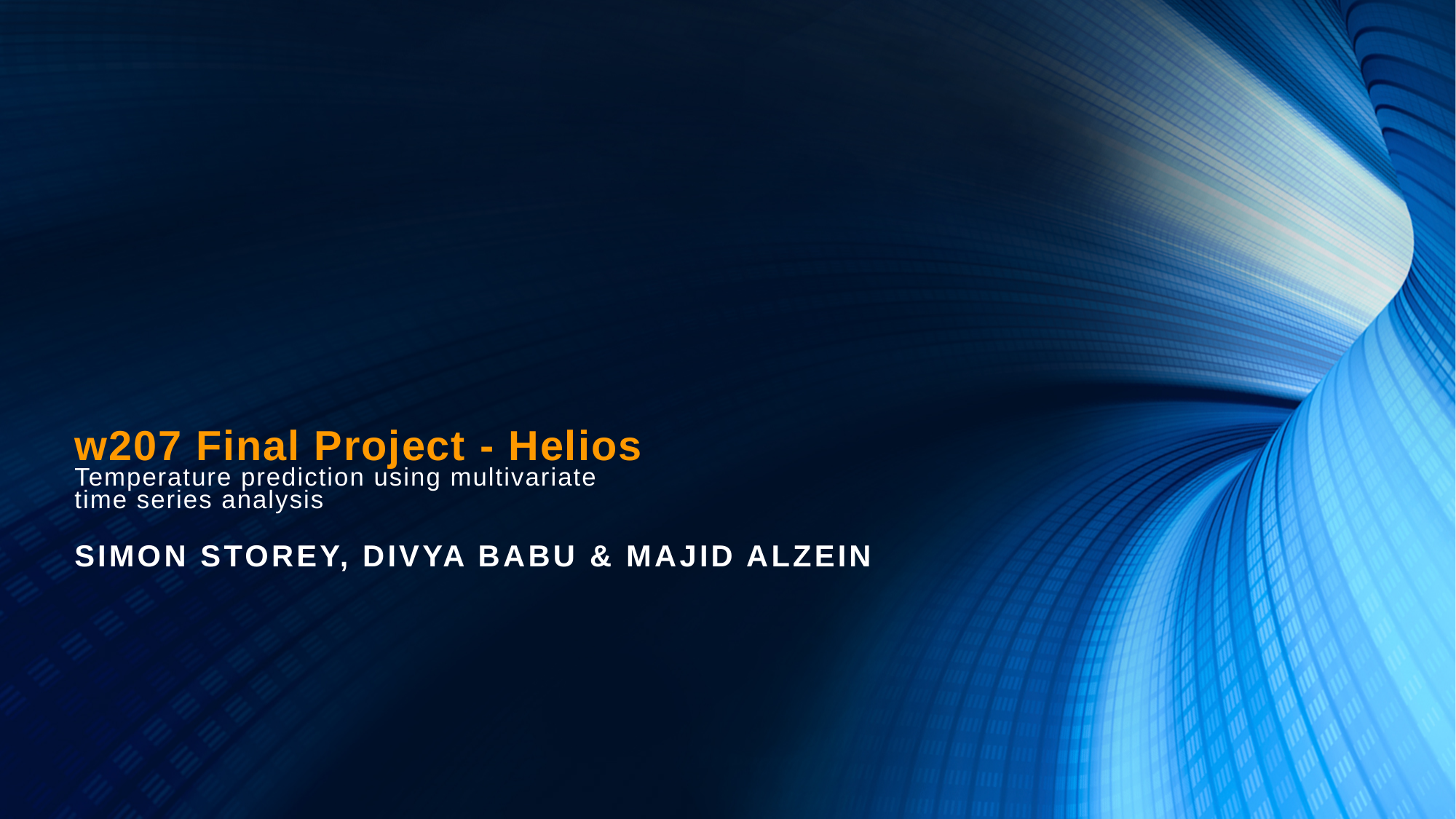

# w207 Final Project - Helios Temperature prediction using multivariate time series analysis
Simon Storey, divya babu & MAJID ALZEIN